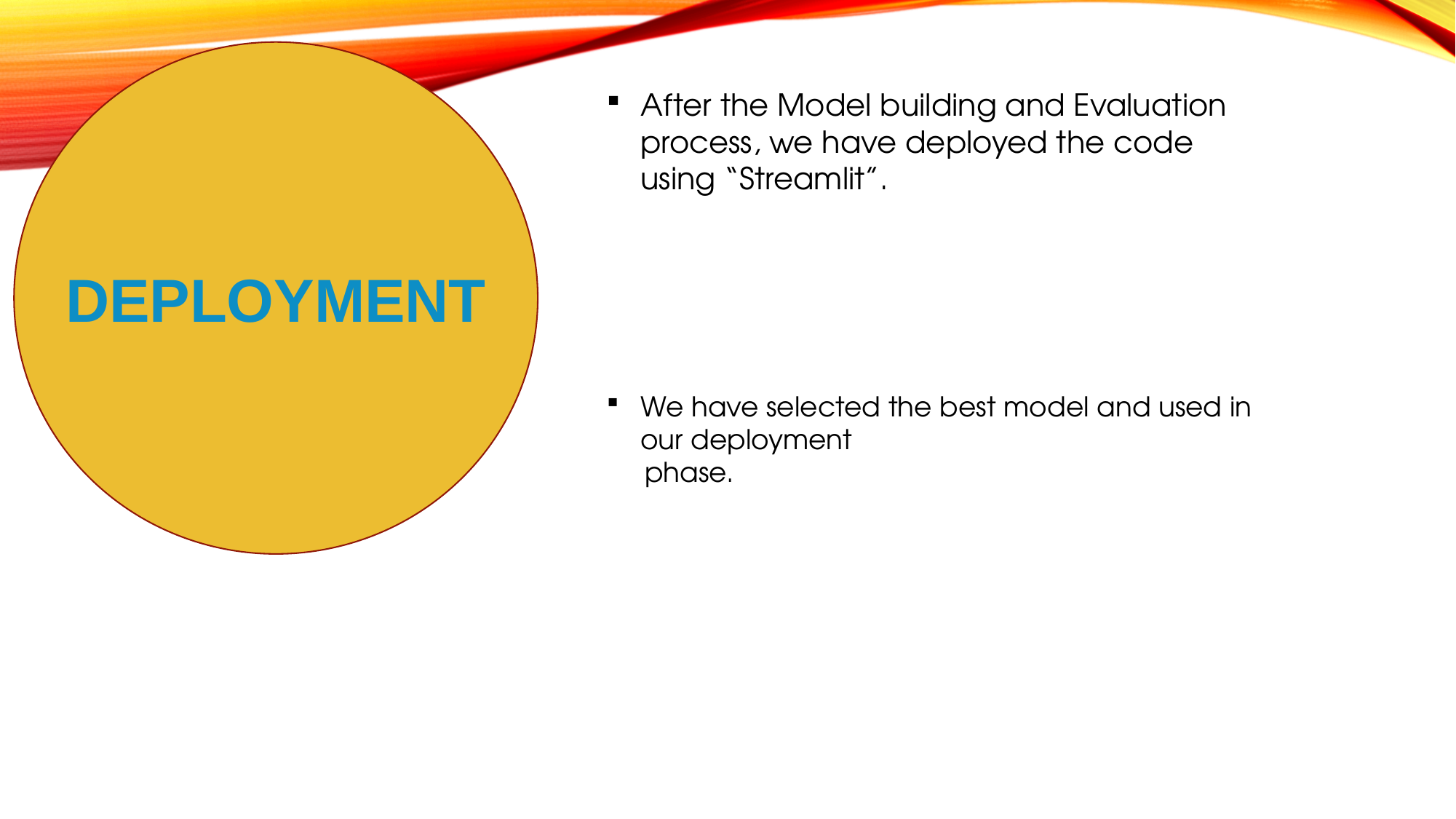

After the Model building and Evaluation process, we have deployed the code using “Streamlit”.
DEPLOYMENT
We have selected the best model and used in our deployment
     phase.